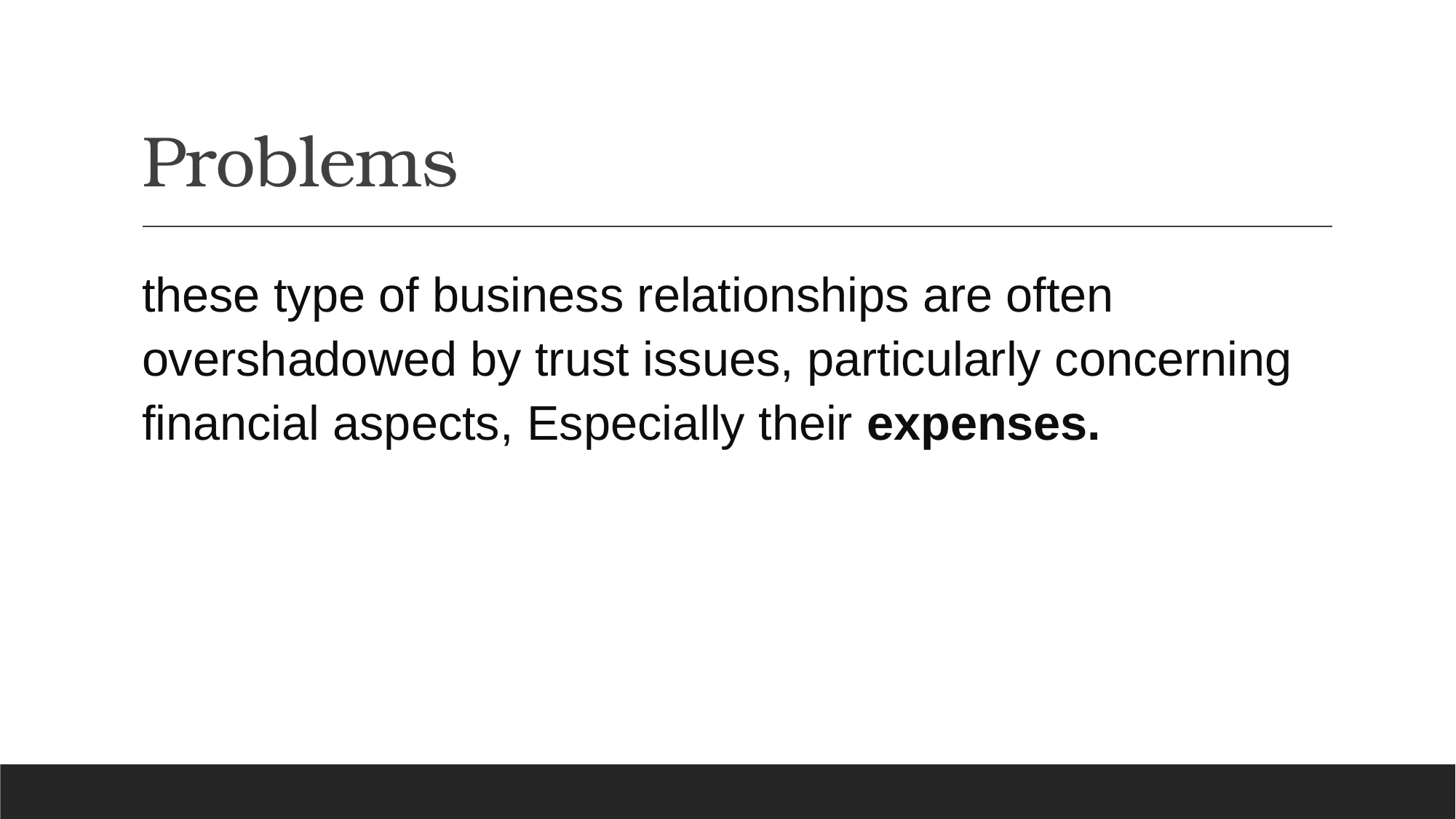

# Problems
these type of business relationships are often overshadowed by trust issues, particularly concerning financial aspects, Especially their expenses.